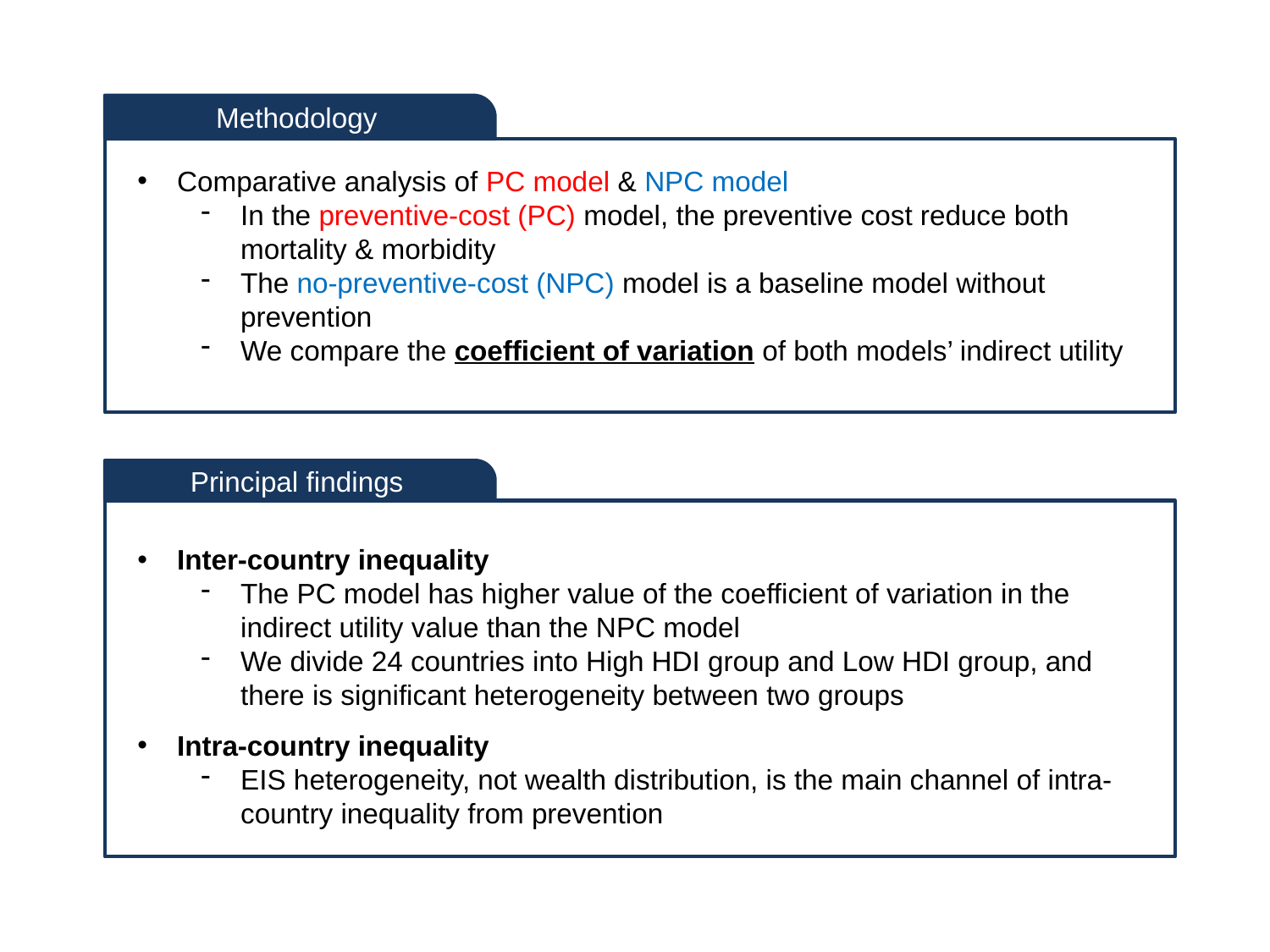

Methodology

Comparative analysis of PC model & NPC model
In the preventive-cost (PC) model, the preventive cost reduce both mortality & morbidity
The no-preventive-cost (NPC) model is a baseline model without prevention
We compare the coefficient of variation of both models’ indirect utility
Principal findings

Inter-country inequality
The PC model has higher value of the coefficient of variation in the indirect utility value than the NPC model
We divide 24 countries into High HDI group and Low HDI group, and there is significant heterogeneity between two groups
Intra-country inequality
EIS heterogeneity, not wealth distribution, is the main channel of intra-country inequality from prevention